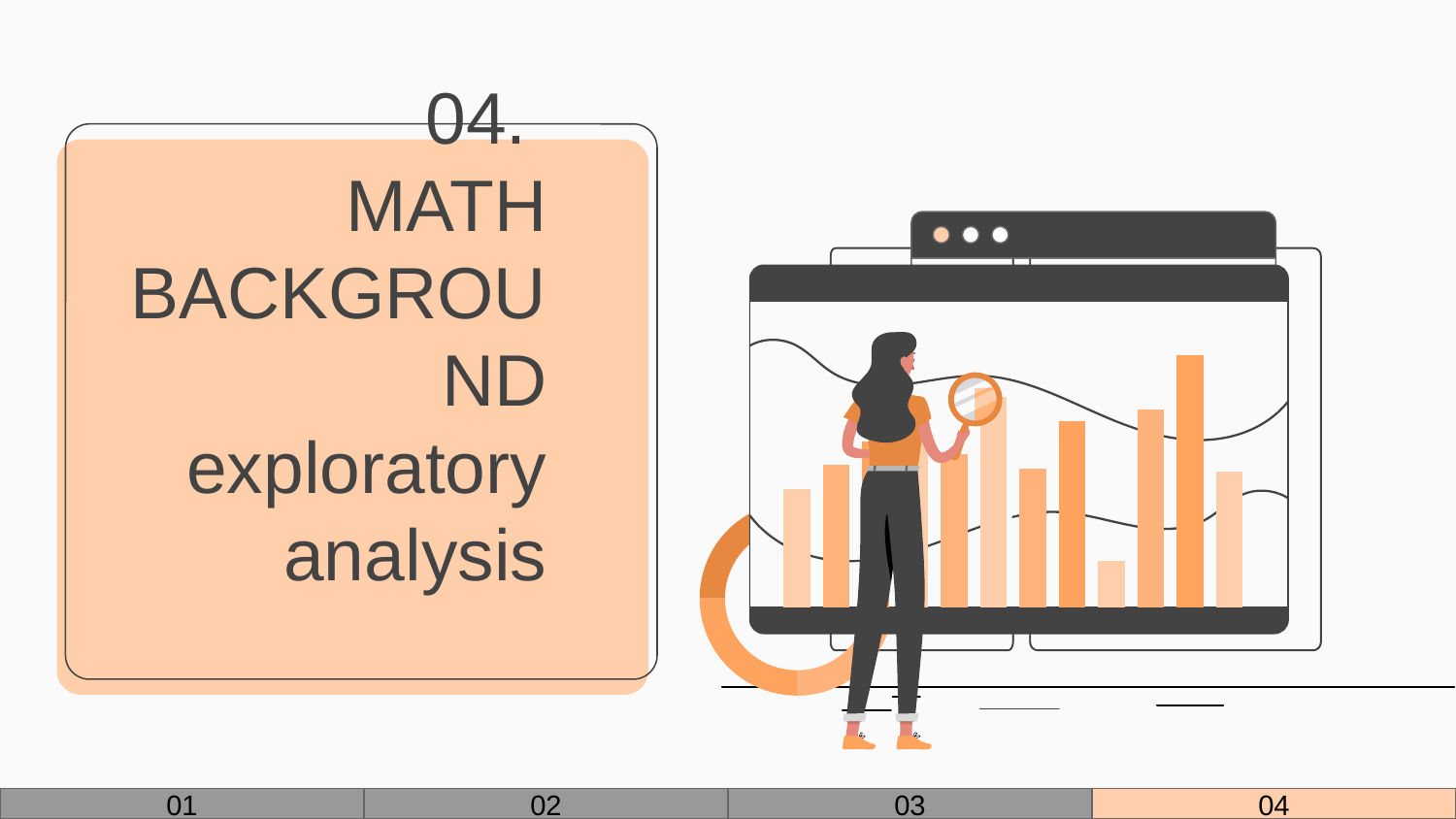

# 04.
MATH BACKGROUND exploratory analysis

01
02
03
04